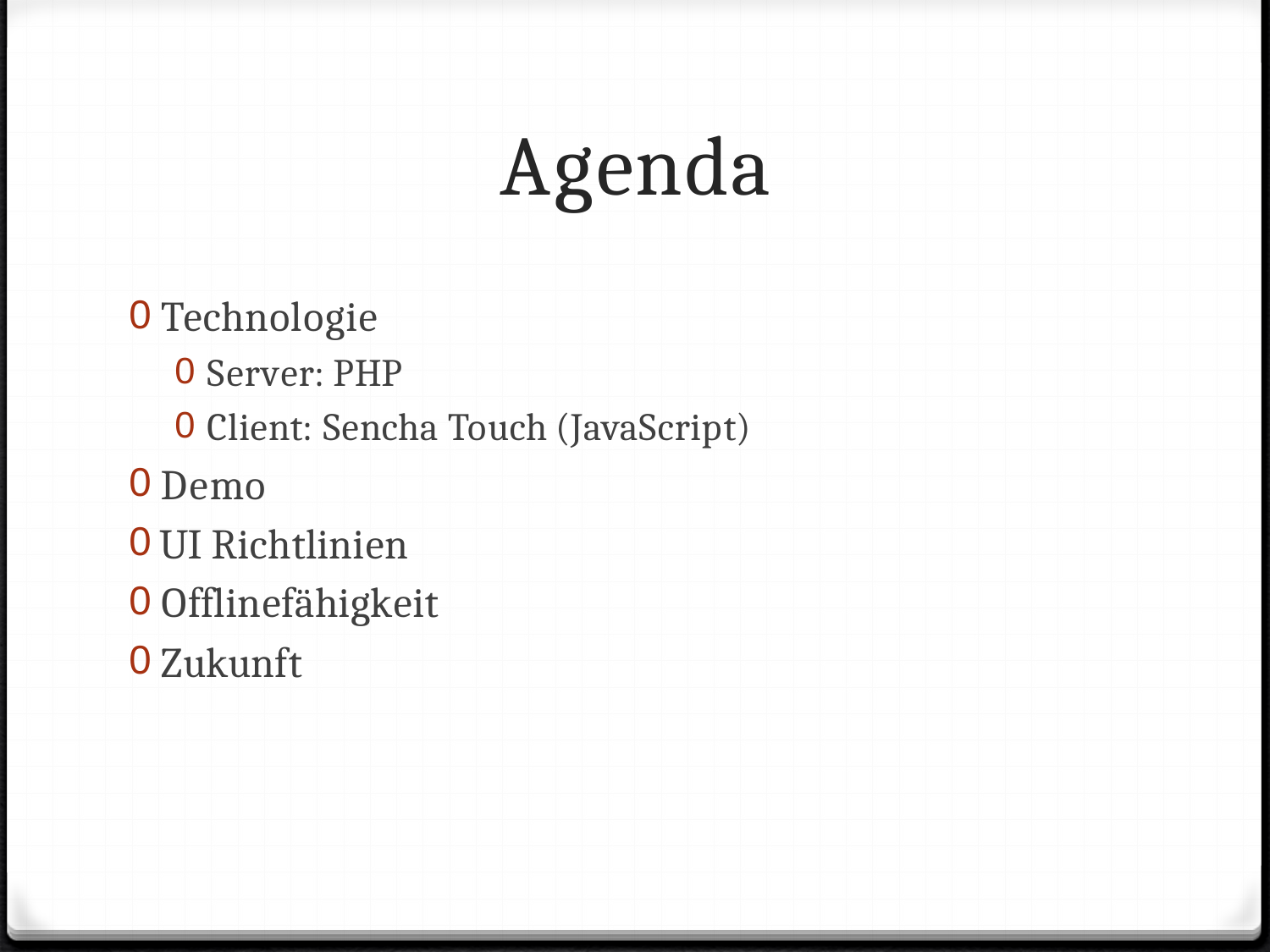

# Agenda
Technologie
Server: PHP
Client: Sencha Touch (JavaScript)
Demo
UI Richtlinien
Offlinefähigkeit
Zukunft